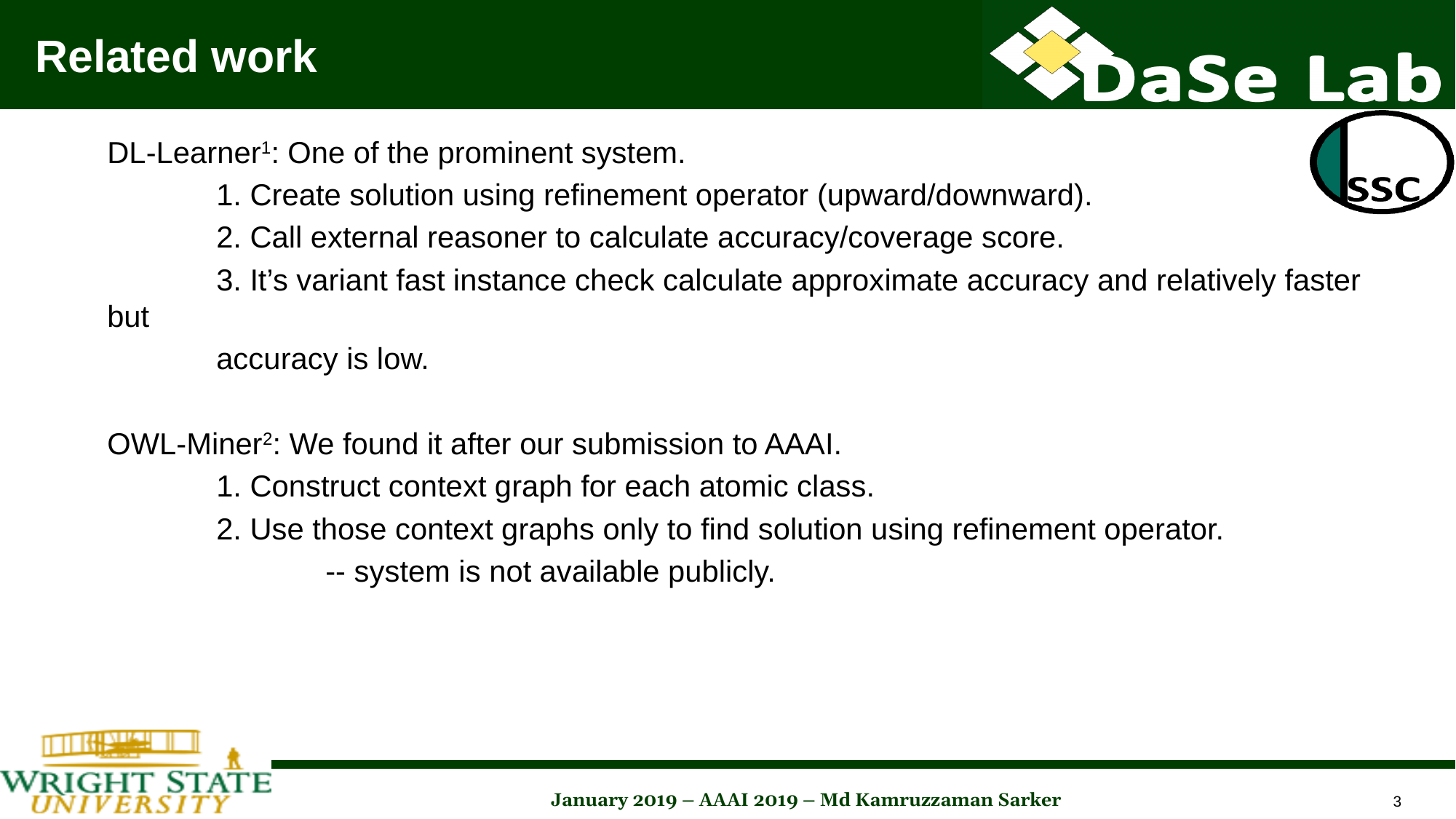

# Related work
DL-Learner1: One of the prominent system.
	1. Create solution using refinement operator (upward/downward).
	2. Call external reasoner to calculate accuracy/coverage score.
	3. It’s variant fast instance check calculate approximate accuracy and relatively faster but
	accuracy is low.

OWL-Miner2: We found it after our submission to AAAI.
	1. Construct context graph for each atomic class.
	2. Use those context graphs only to find solution using refinement operator.
		-- system is not available publicly.